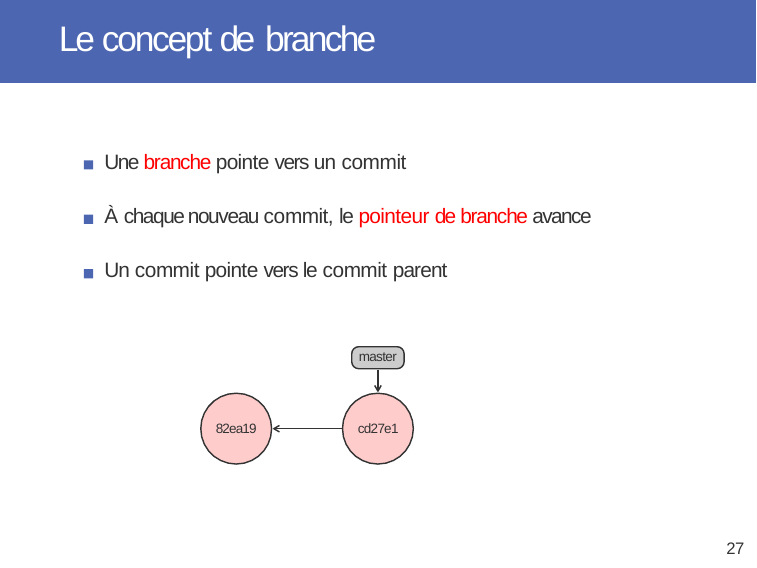

# Le concept de branche
Une branche pointe vers un commit
À chaque nouveau commit, le pointeur de branche avance  Un commit pointe vers le commit parent

master

82ea19
cd27e1

27